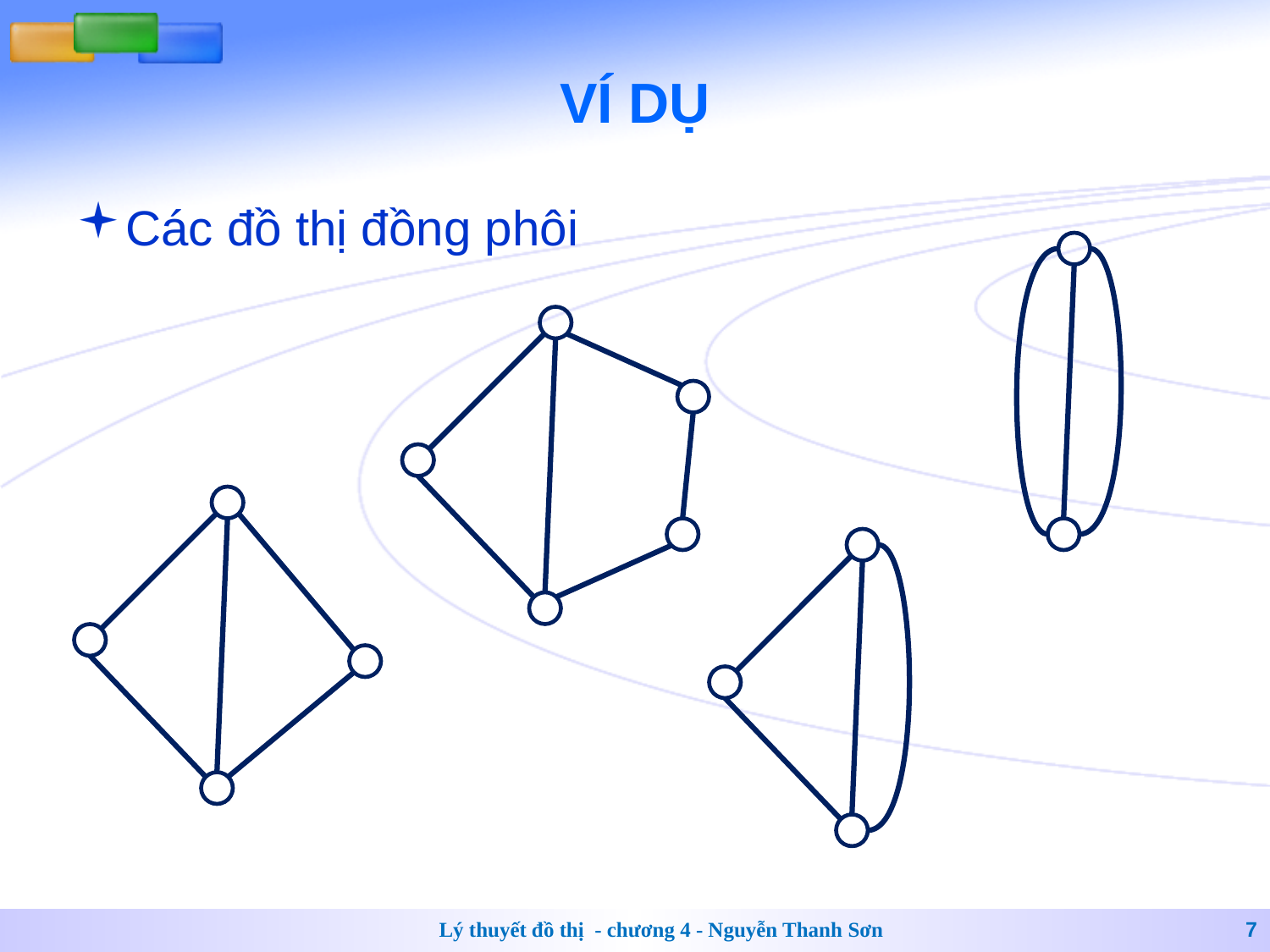

# VÍ DỤ
Các đồ thị đồng phôi

Lý thuyết đồ thị  - chương 4 - Nguyễn Thanh Sơn
7